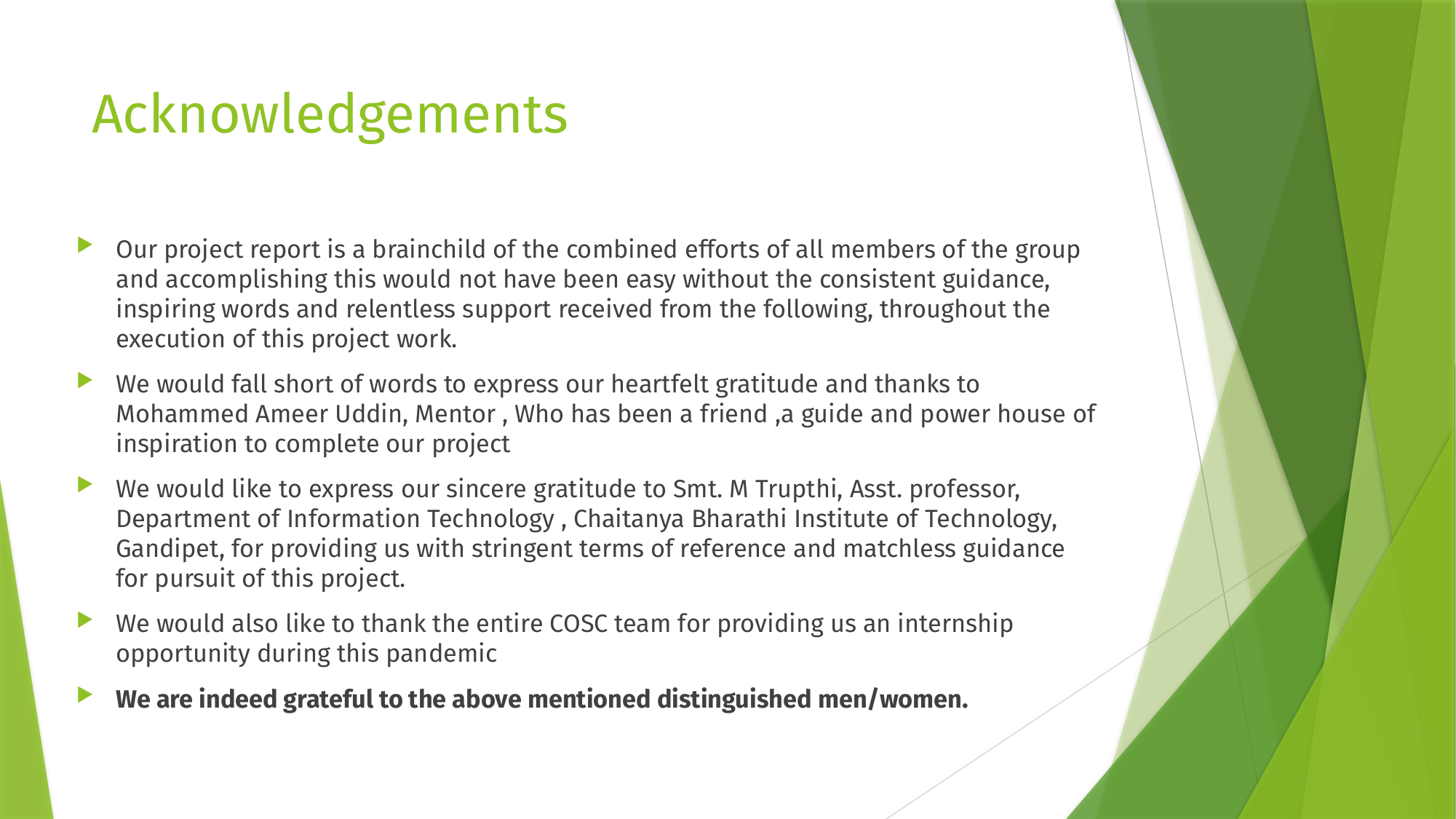

# Acknowledgements

Our project report is a brainchild of the combined efforts of all members of the group and accomplishing this would not have been easy without the consistent guidance, inspiring words and relentless support received from the following, throughout the execution of this project work.
We would fall short of words to express our heartfelt gratitude and thanks to Mohammed Ameer Uddin, Mentor , Who has been a friend ,a guide and power house of inspiration to complete our project
We would like to express our sincere gratitude to Smt. M Trupthi, Asst. professor, Department of Information Technology , Chaitanya Bharathi Institute of Technology, Gandipet, for providing us with stringent terms of reference and matchless guidance for pursuit of this project.
We would also like to thank the entire COSC team for providing us an internship opportunity during this pandemic
We are indeed grateful to the above mentioned distinguished men/women.